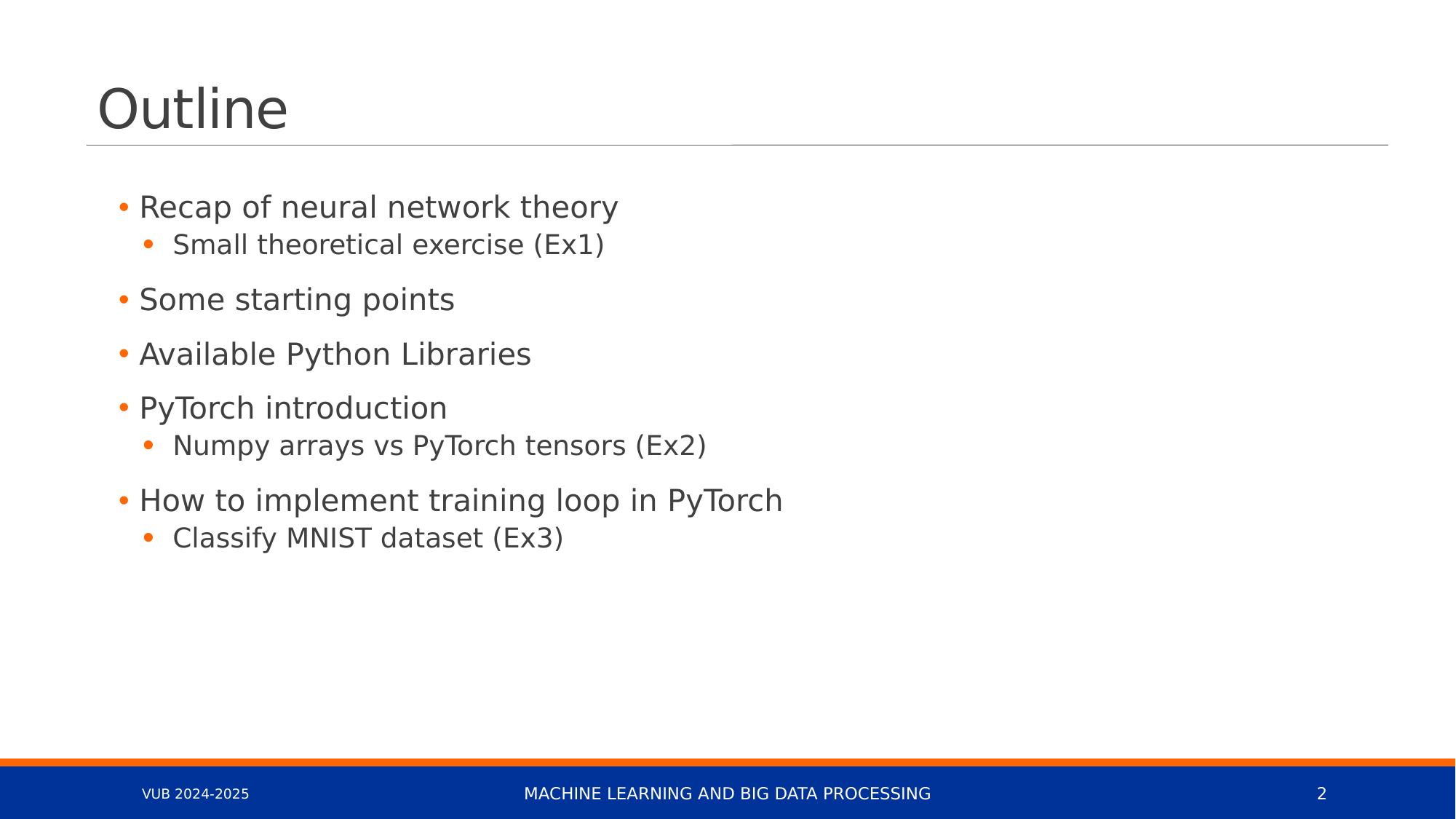

# Outline
 Recap of neural network theory
Small theoretical exercise (Ex1)
 Some starting points
 Available Python Libraries
 PyTorch introduction
Numpy arrays vs PyTorch tensors (Ex2)
 How to implement training loop in PyTorch
Classify MNIST dataset (Ex3)
VUB 2024-2025
Machine learning and big data processing
2